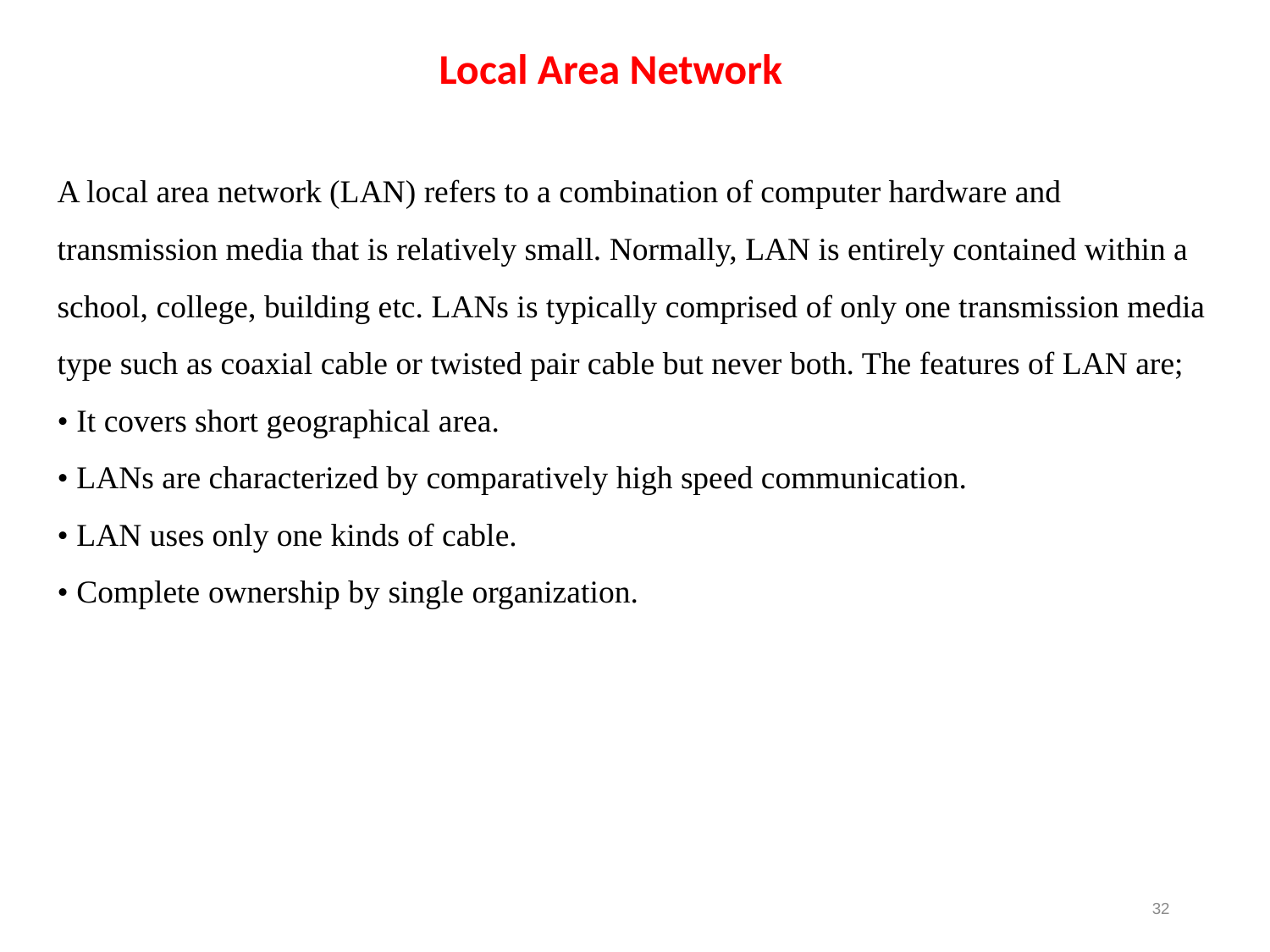

Local Area Network
A local area network (LAN) refers to a combination of computer hardware and transmission media that is relatively small. Normally, LAN is entirely contained within a school, college, building etc. LANs is typically comprised of only one transmission media type such as coaxial cable or twisted pair cable but never both. The features of LAN are;
• It covers short geographical area.
• LANs are characterized by comparatively high speed communication.
• LAN uses only one kinds of cable.
• Complete ownership by single organization.

32